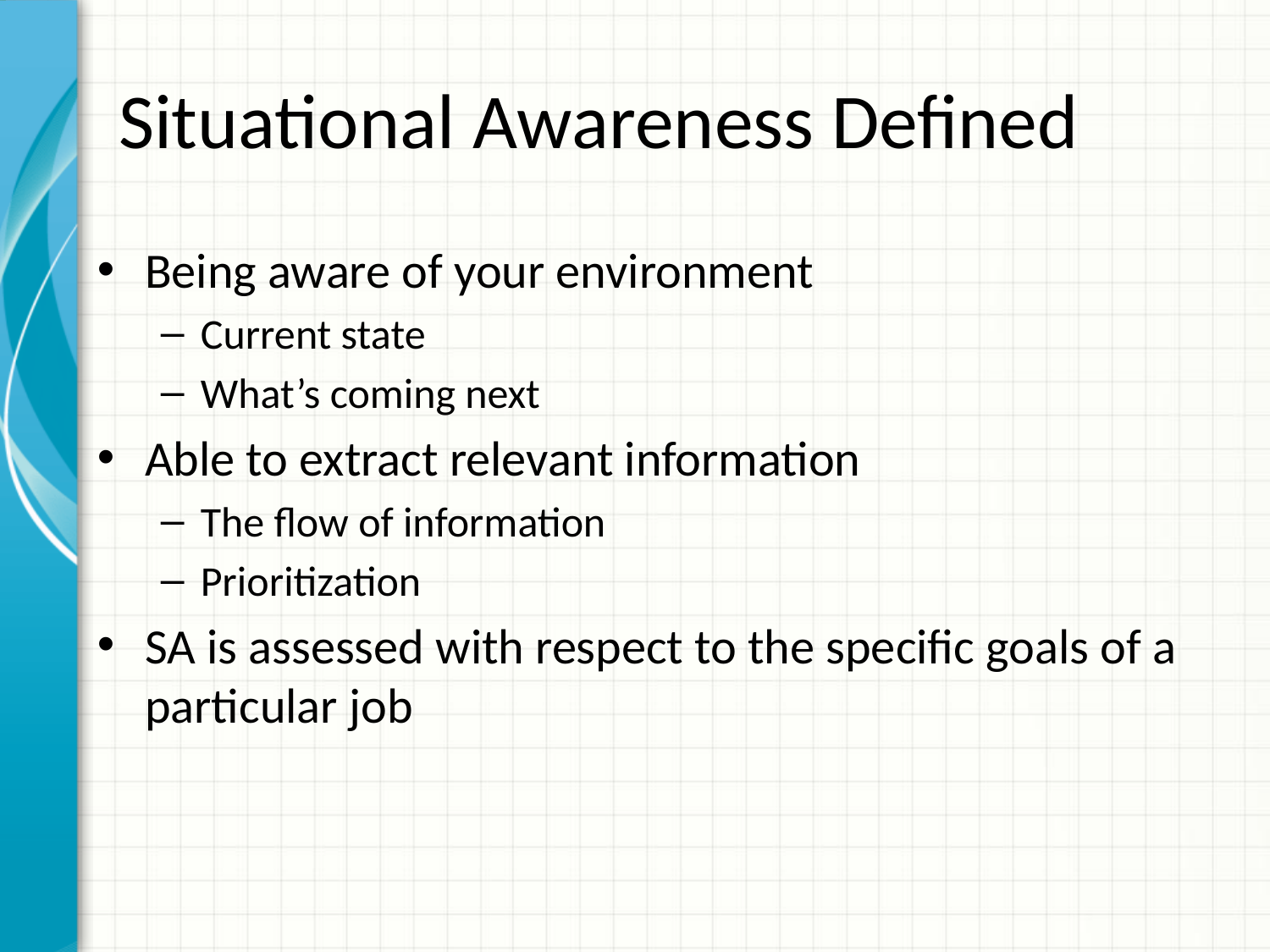

# Situational Awareness Defined
Being aware of your environment
Current state
What’s coming next
Able to extract relevant information
The flow of information
Prioritization
SA is assessed with respect to the specific goals of a particular job